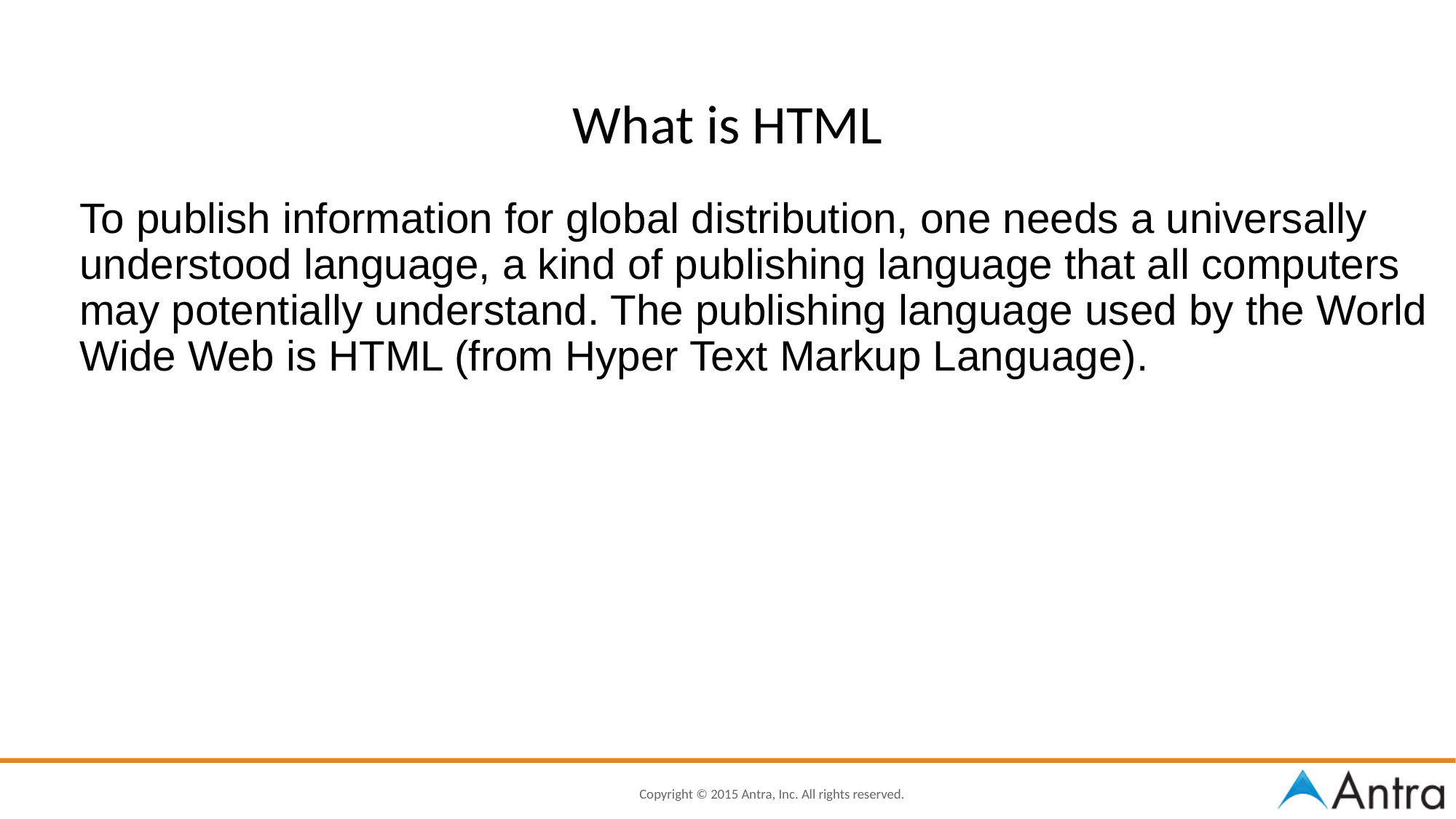

# What is HTML
To publish information for global distribution, one needs a universally understood language, a kind of publishing language that all computers may potentially understand. The publishing language used by the World Wide Web is HTML (from Hyper Text Markup Language).